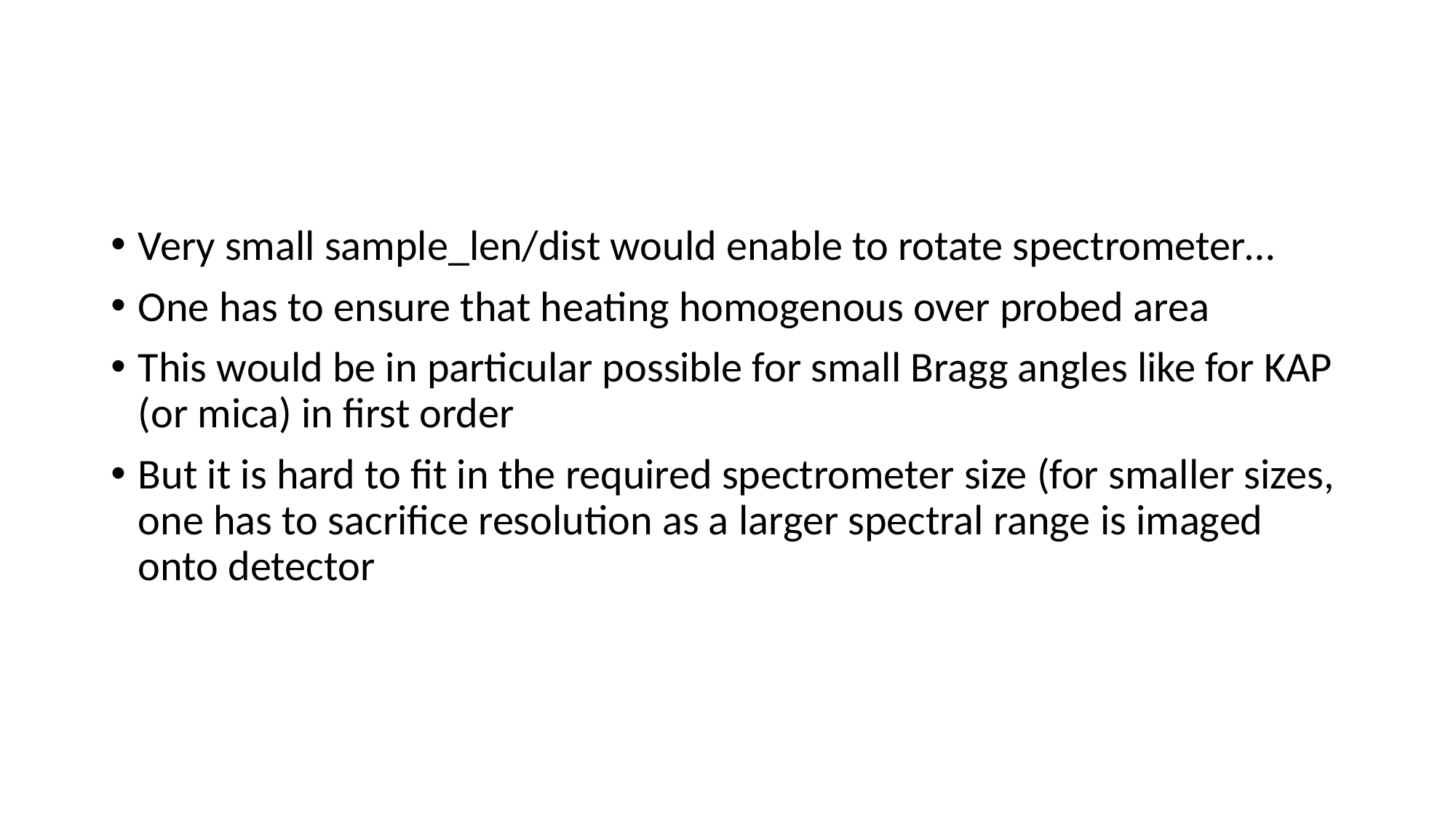

#
Very small sample_len/dist would enable to rotate spectrometer…
One has to ensure that heating homogenous over probed area
This would be in particular possible for small Bragg angles like for KAP (or mica) in first order
But it is hard to fit in the required spectrometer size (for smaller sizes, one has to sacrifice resolution as a larger spectral range is imaged onto detector